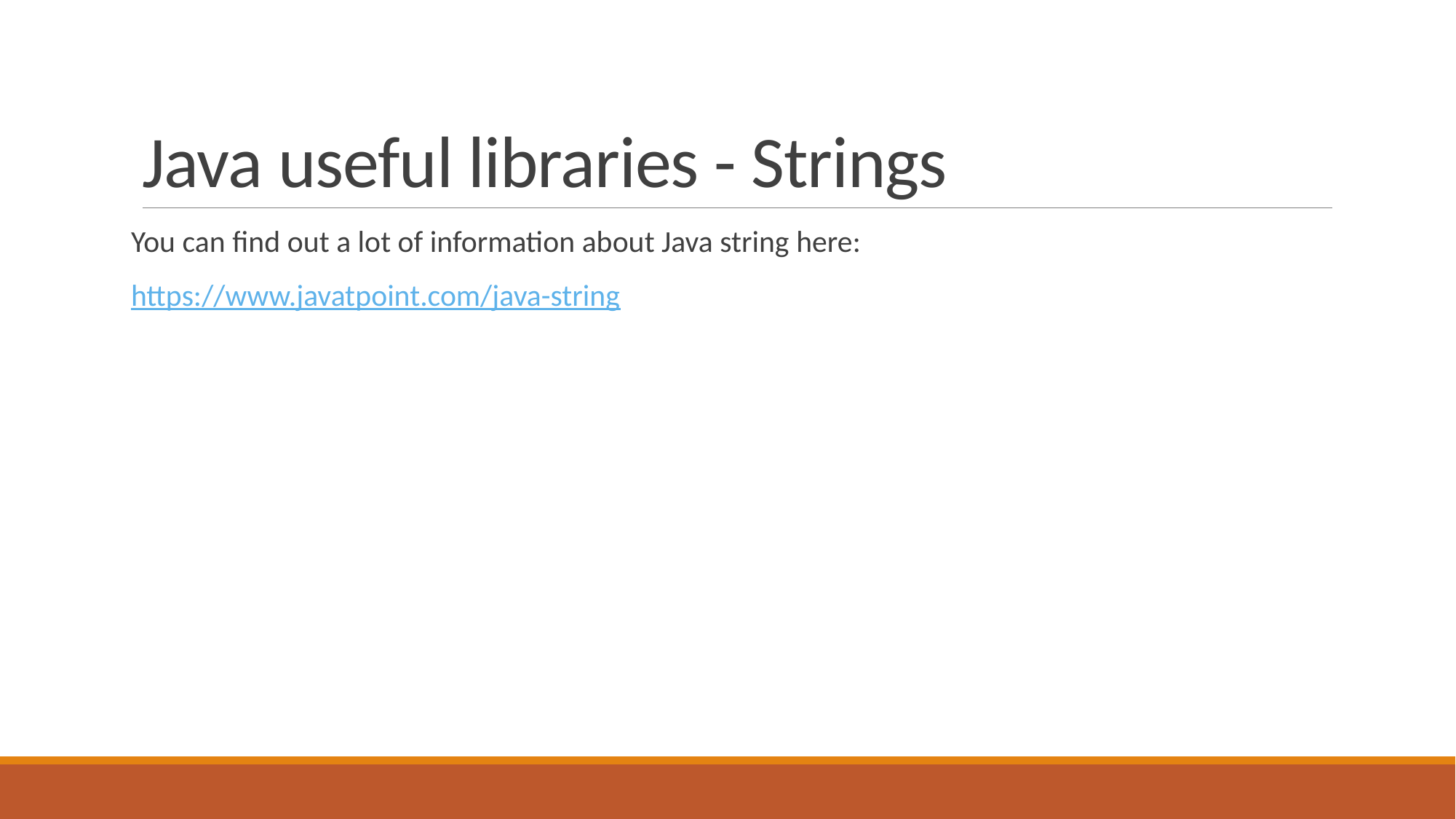

# Java useful libraries - Strings
You can find out a lot of information about Java string here:
https://www.javatpoint.com/java-string